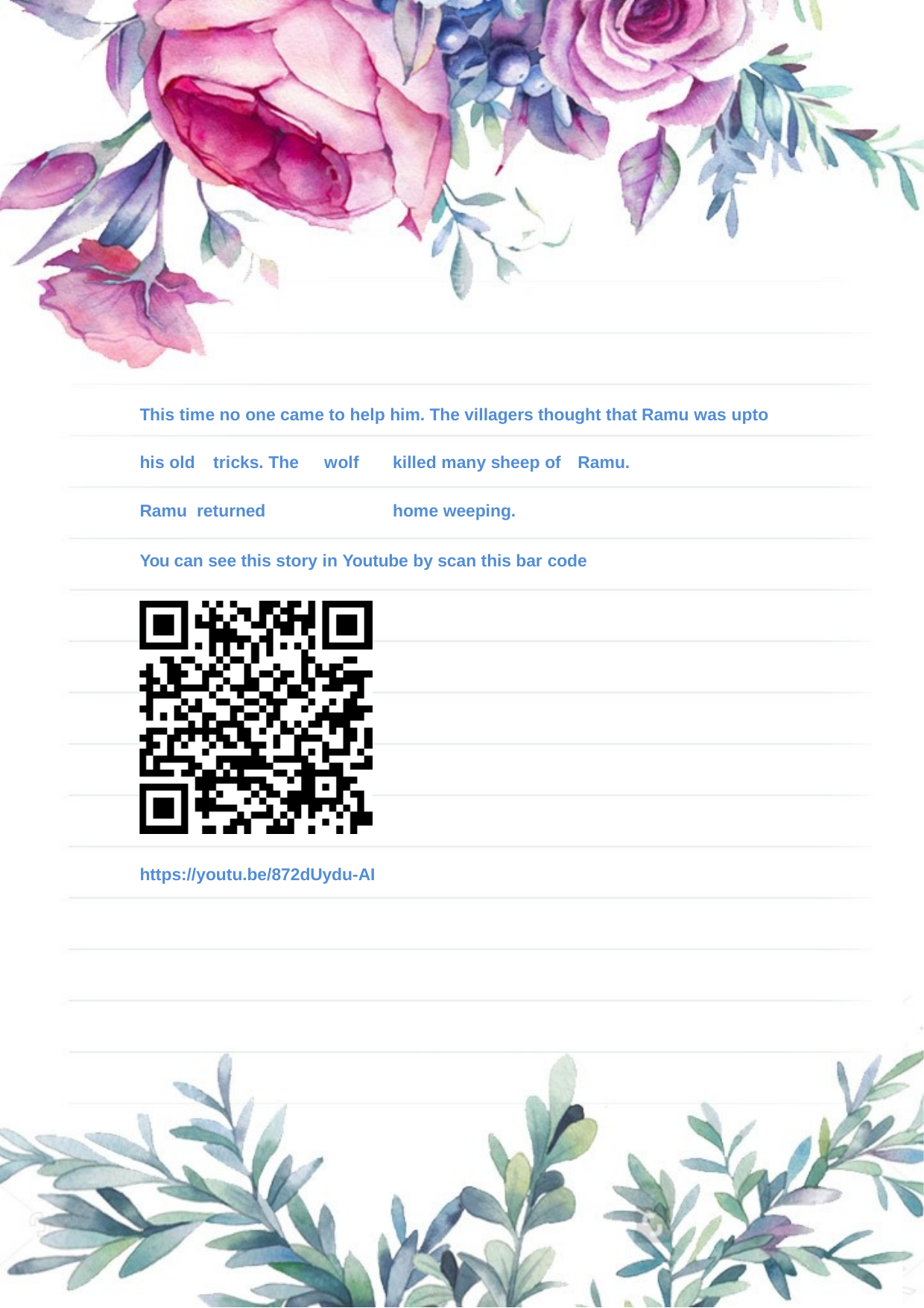

This time no one came to help him. The villagers thought that Ramu was upto
his old	tricks. The	wolf	killed many sheep of	Ramu.	Ramu  returned		home weeping.

You can see this story in Youtube by scan this bar code

https://youtu.be/872dUydu-AI